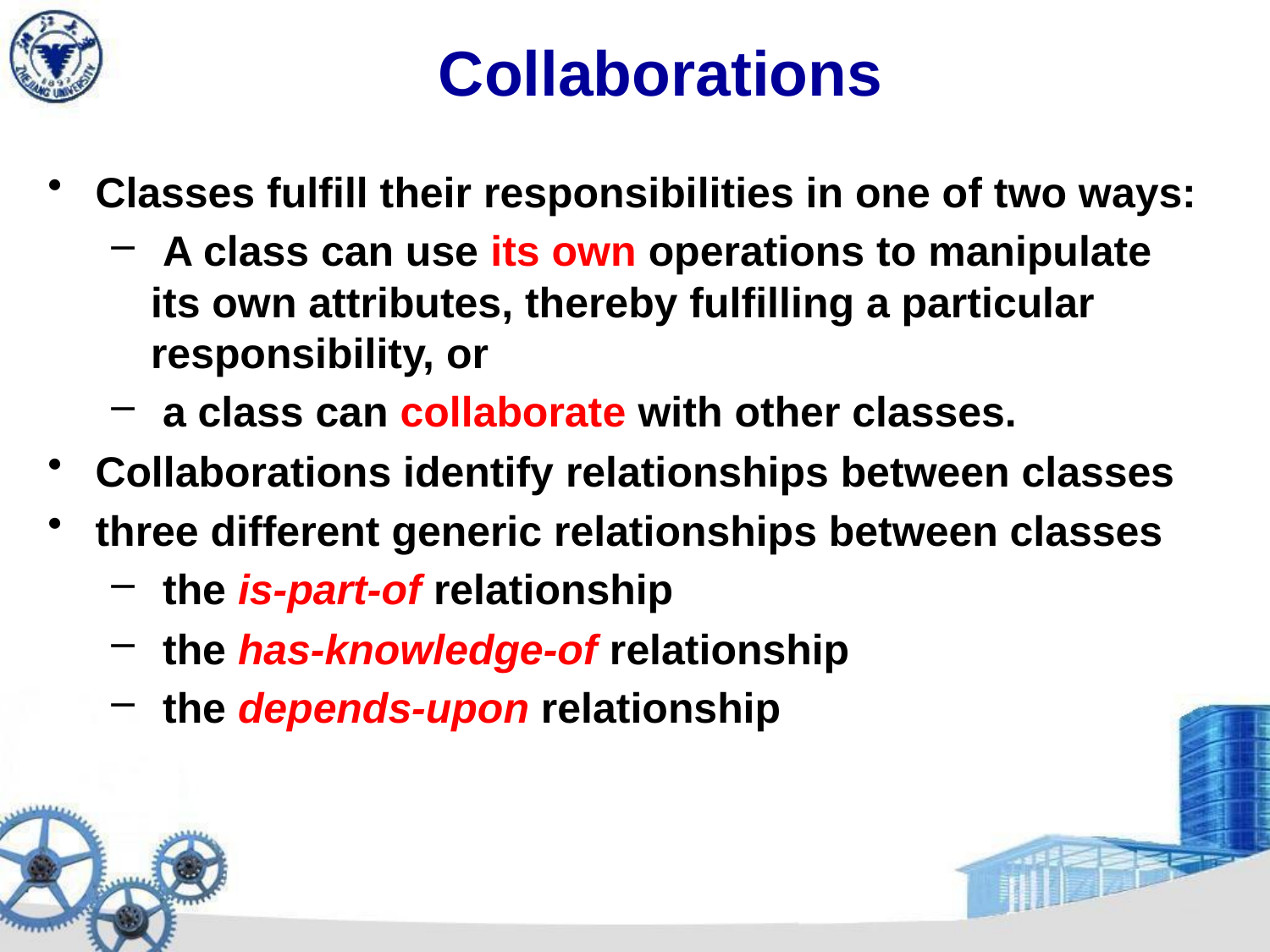

# Collaborations
Classes fulfill their responsibilities in one of two ways:
 A class can use its own operations to manipulate its own attributes, thereby fulfilling a particular responsibility, or
 a class can collaborate with other classes.
Collaborations identify relationships between classes
three different generic relationships between classes
 the is-part-of relationship
 the has-knowledge-of relationship
 the depends-upon relationship